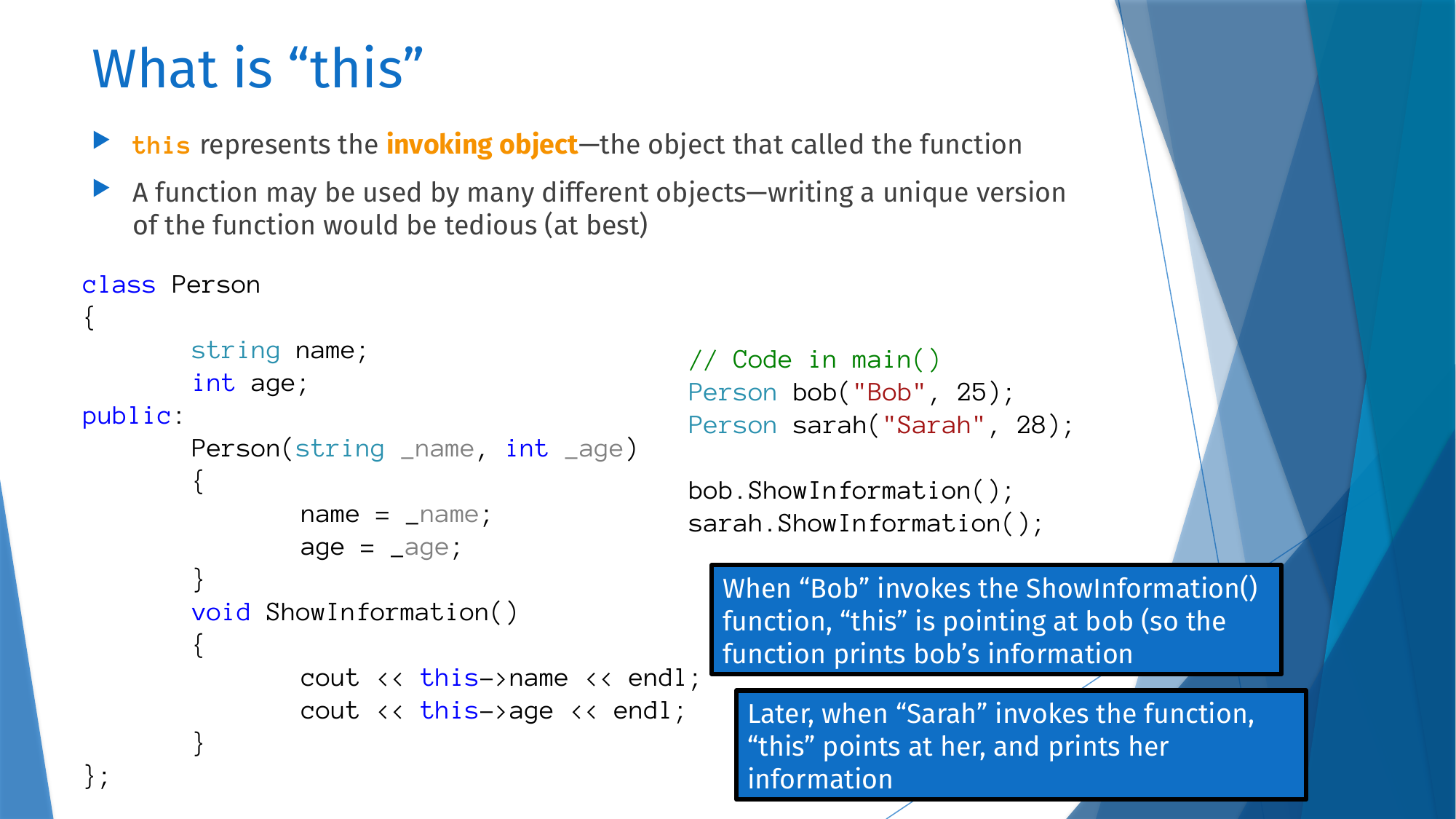

# What is “this”
this represents the invoking object—the object that called the function
A function may be used by many different objects—writing a unique version of the function would be tedious (at best)
class Person
{
	string name;
	int age;
public:
	Person(string _name, int _age)
	{
		name = _name;
		age = _age;
	}
	void ShowInformation()
	{
		cout << this->name << endl;
		cout << this->age << endl;
	}
};
// Code in main()
Person bob("Bob", 25);
Person sarah("Sarah", 28);

bob.ShowInformation();
sarah.ShowInformation();
When “Bob” invokes the ShowInformation() function, “this” is pointing at bob (so the function prints bob’s information
Later, when “Sarah” invokes the function, “this” points at her, and prints her information